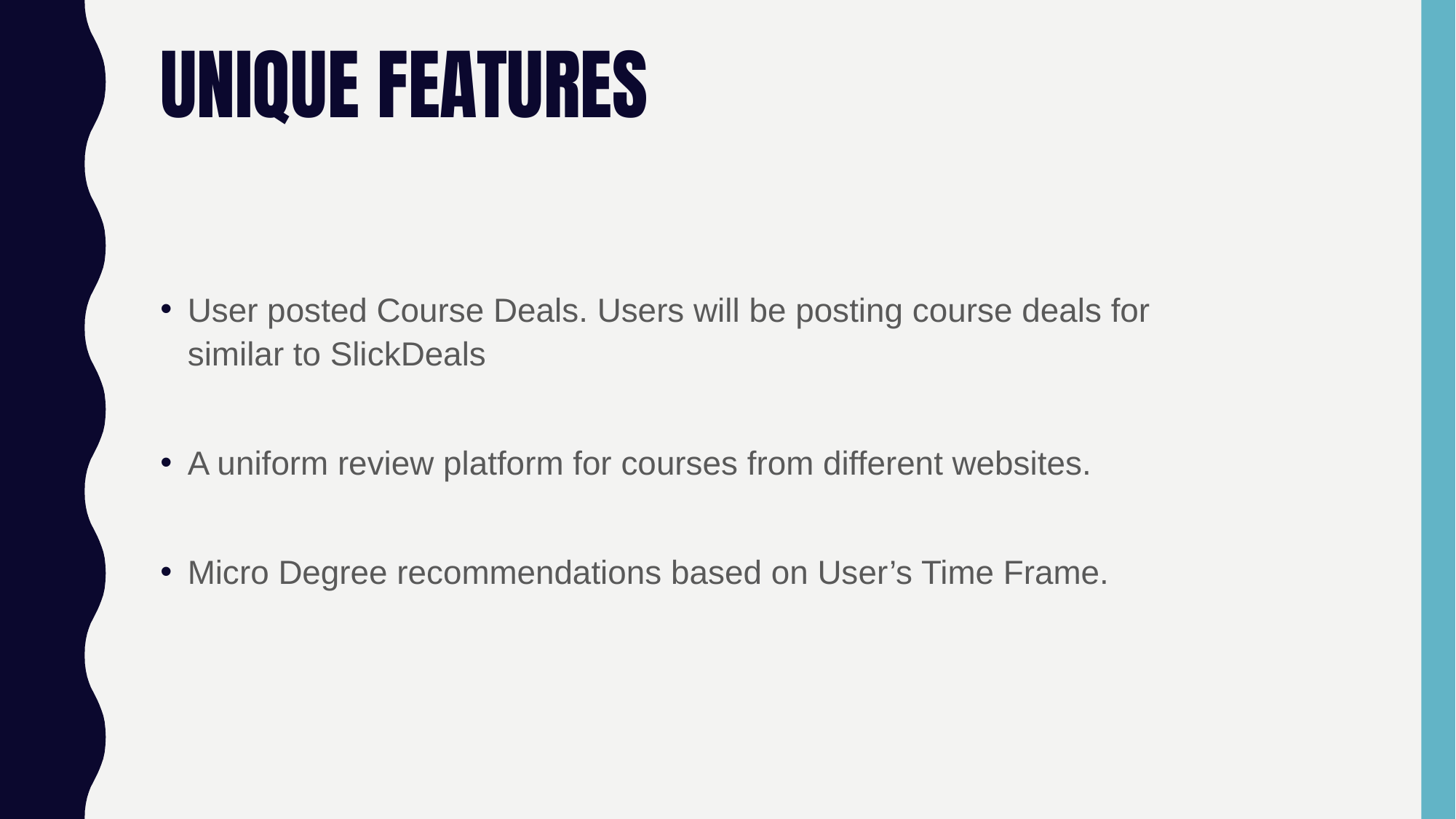

# UNIQUE FEATURES
User posted Course Deals. Users will be posting course deals for similar to SlickDeals

A uniform review platform for courses from different websites.

Micro Degree recommendations based on User’s Time Frame.